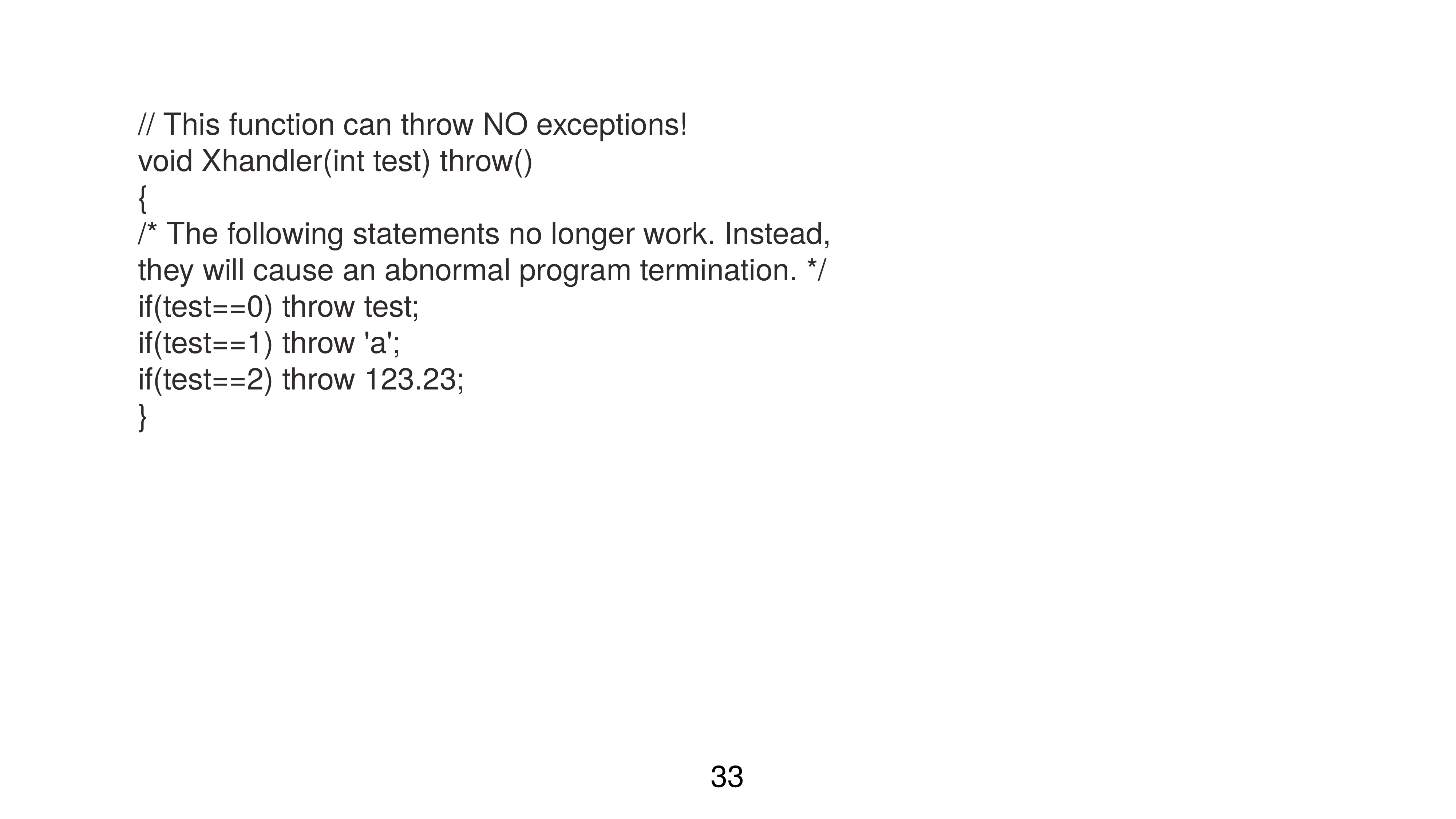

// This function can throw NO exceptions!
void Xhandler(int test) throw()
{
/* The following statements no longer work. Instead,
they will cause an abnormal program termination. */
if(test==0) throw test;
if(test==1) throw 'a';
if(test==2) throw 123.23;
}
33